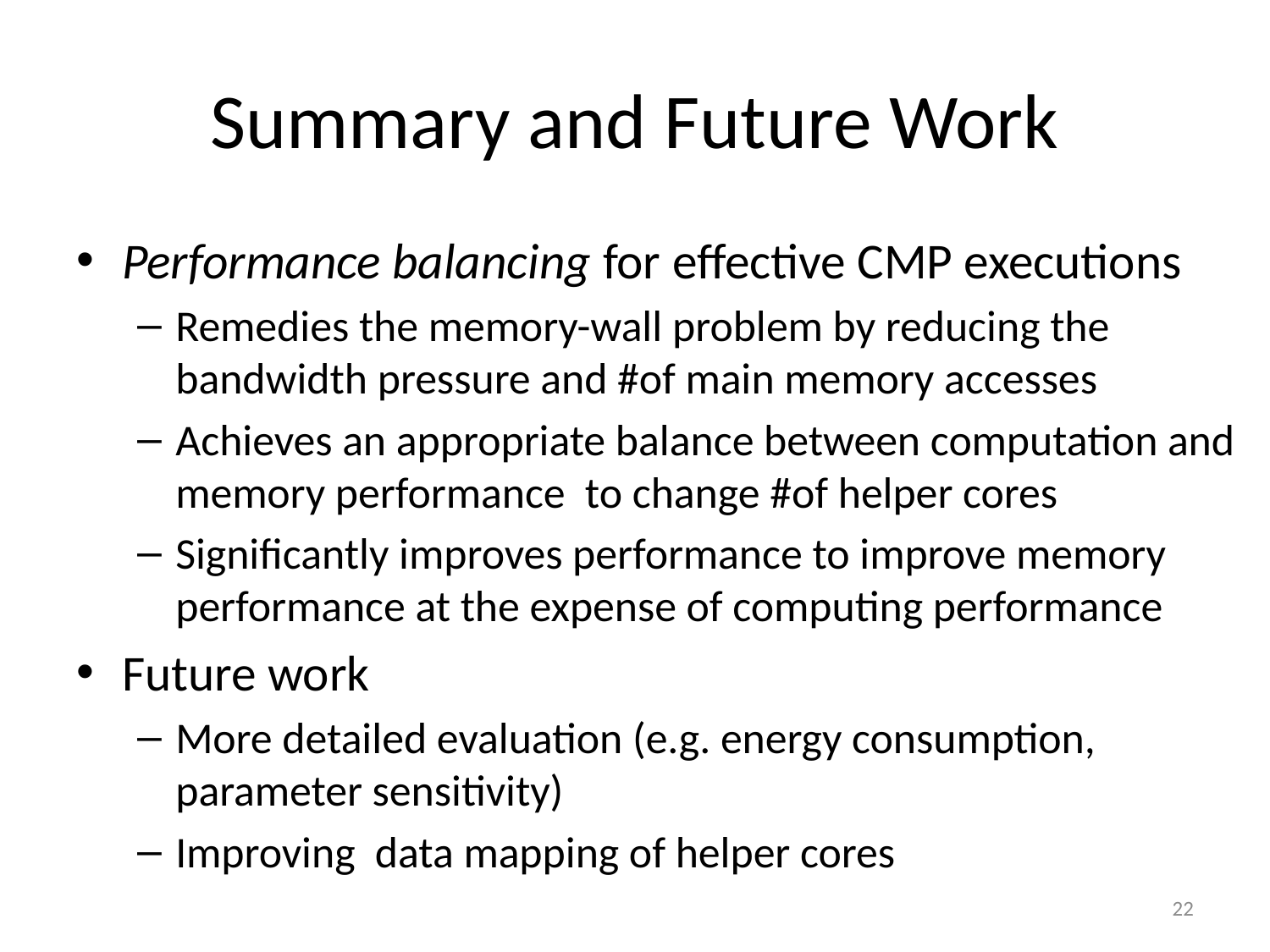

# Summary and Future Work
Performance balancing for effective CMP executions
Remedies the memory-wall problem by reducing the bandwidth pressure and #of main memory accesses
Achieves an appropriate balance between computation and memory performance  to change #of helper cores
Significantly improves performance to improve memory performance at the expense of computing performance
Future work
More detailed evaluation (e.g. energy consumption, parameter sensitivity)
Improving  data mapping of helper cores

22